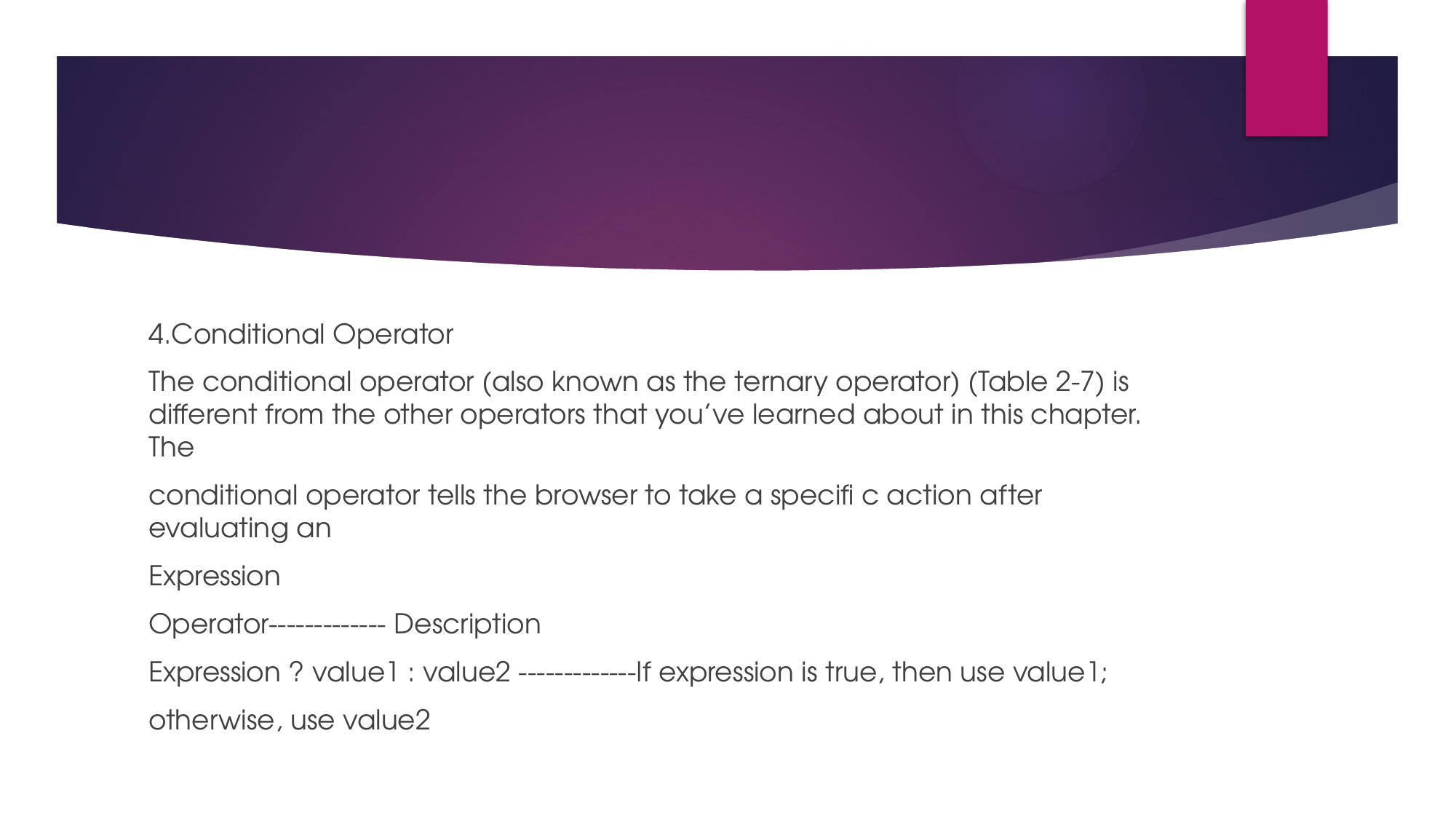

#
4.Conditional Operator
The conditional operator (also known as the ternary operator) (Table 2-7) is different from the other operators that you’ve learned about in this chapter. The
conditional operator tells the browser to take a specifi c action after evaluating an
Expression
Operator------------- Description
Expression ? value1 : value2 -------------If expression is true, then use value1;
otherwise, use value2